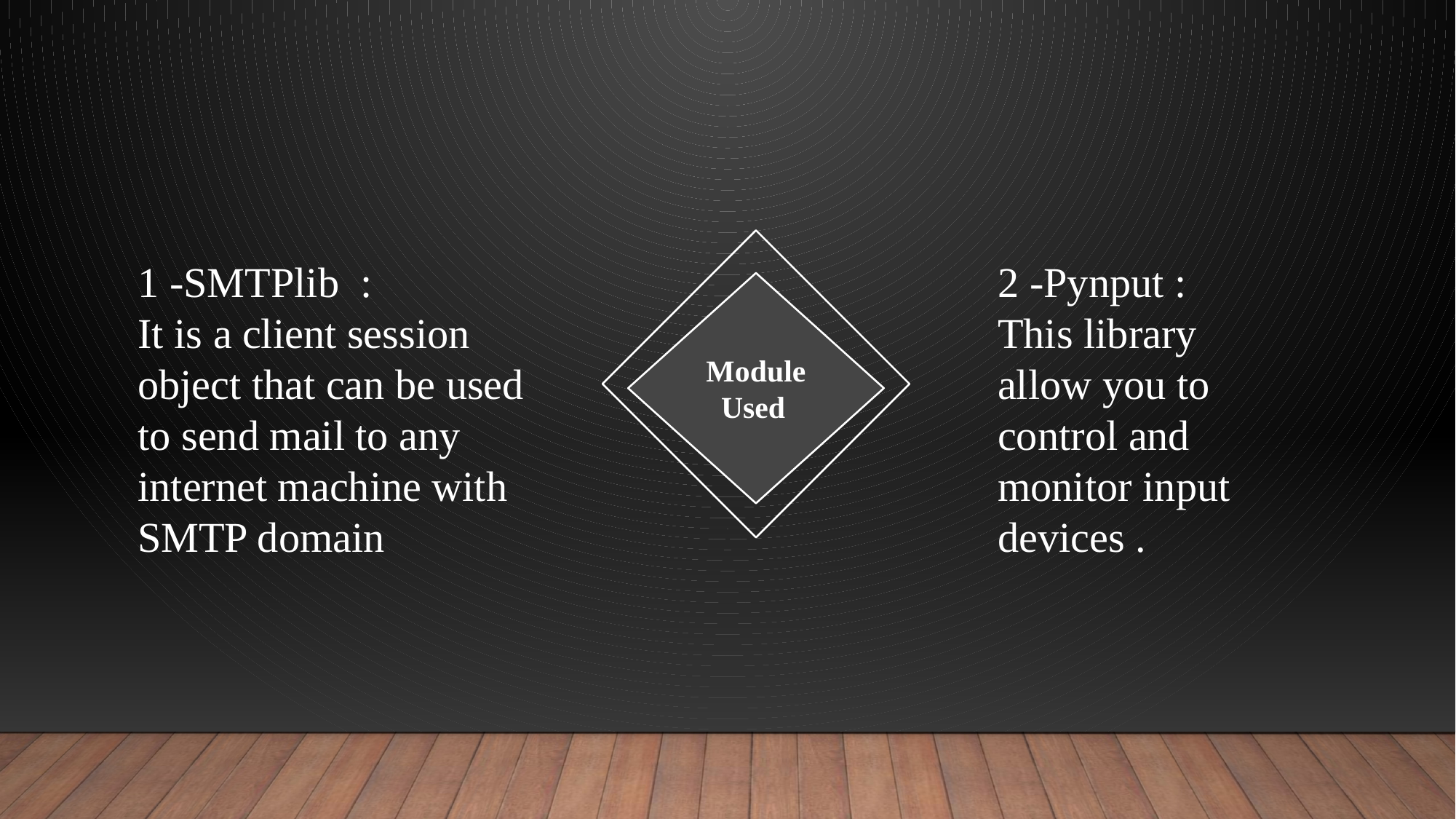

1 -SMTPlib  :
It is a client session object that can be used to send mail to any internet machine with SMTP domain
2 -Pynput :
This library allow you to control and monitor input devices .
ModuleUsed